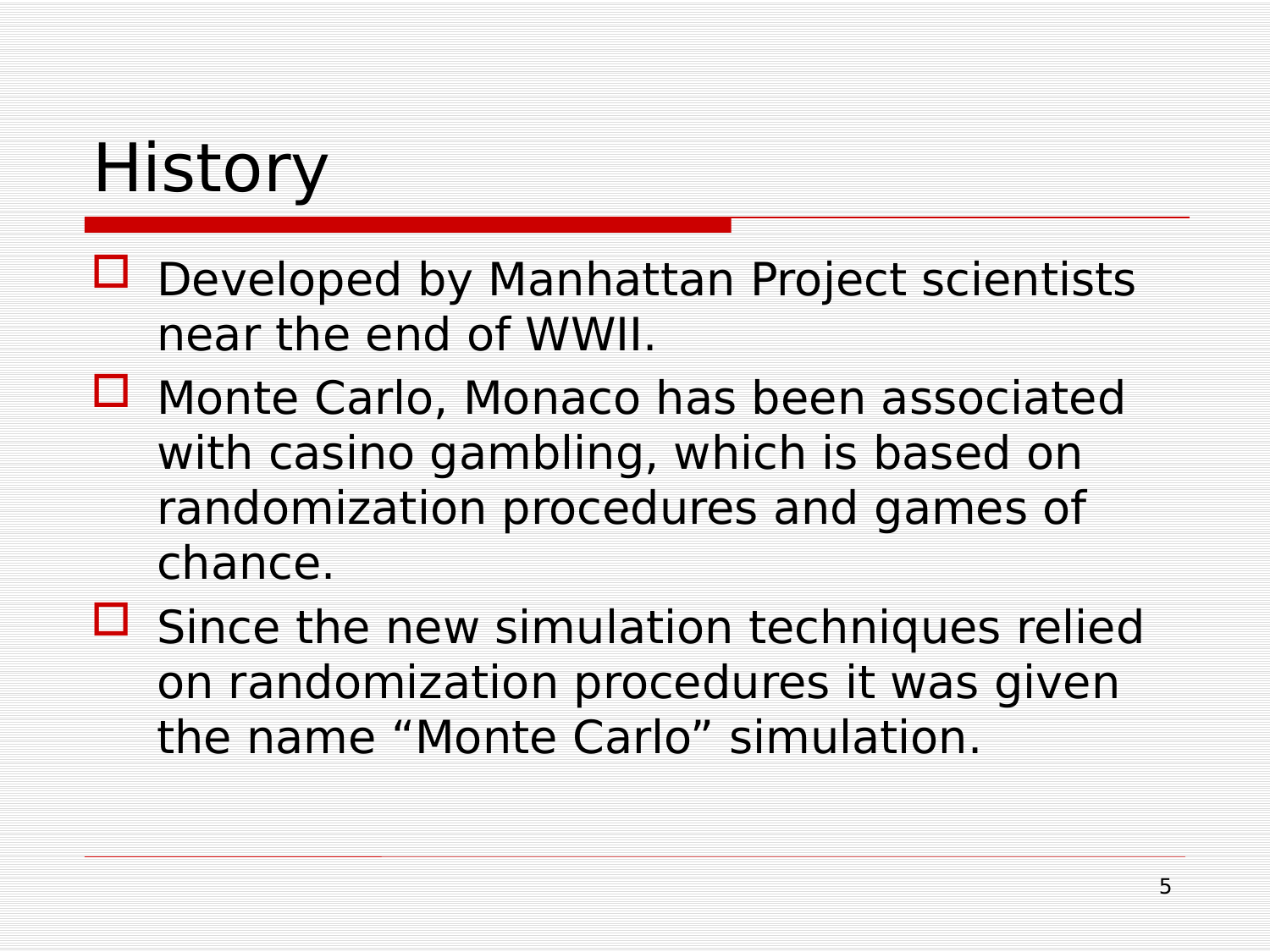

# History
Developed by Manhattan Project scientists near the end of WWII.
Monte Carlo, Monaco has been associated with casino gambling, which is based on randomization procedures and games of chance.
Since the new simulation techniques relied on randomization procedures it was given the name “Monte Carlo” simulation.
5